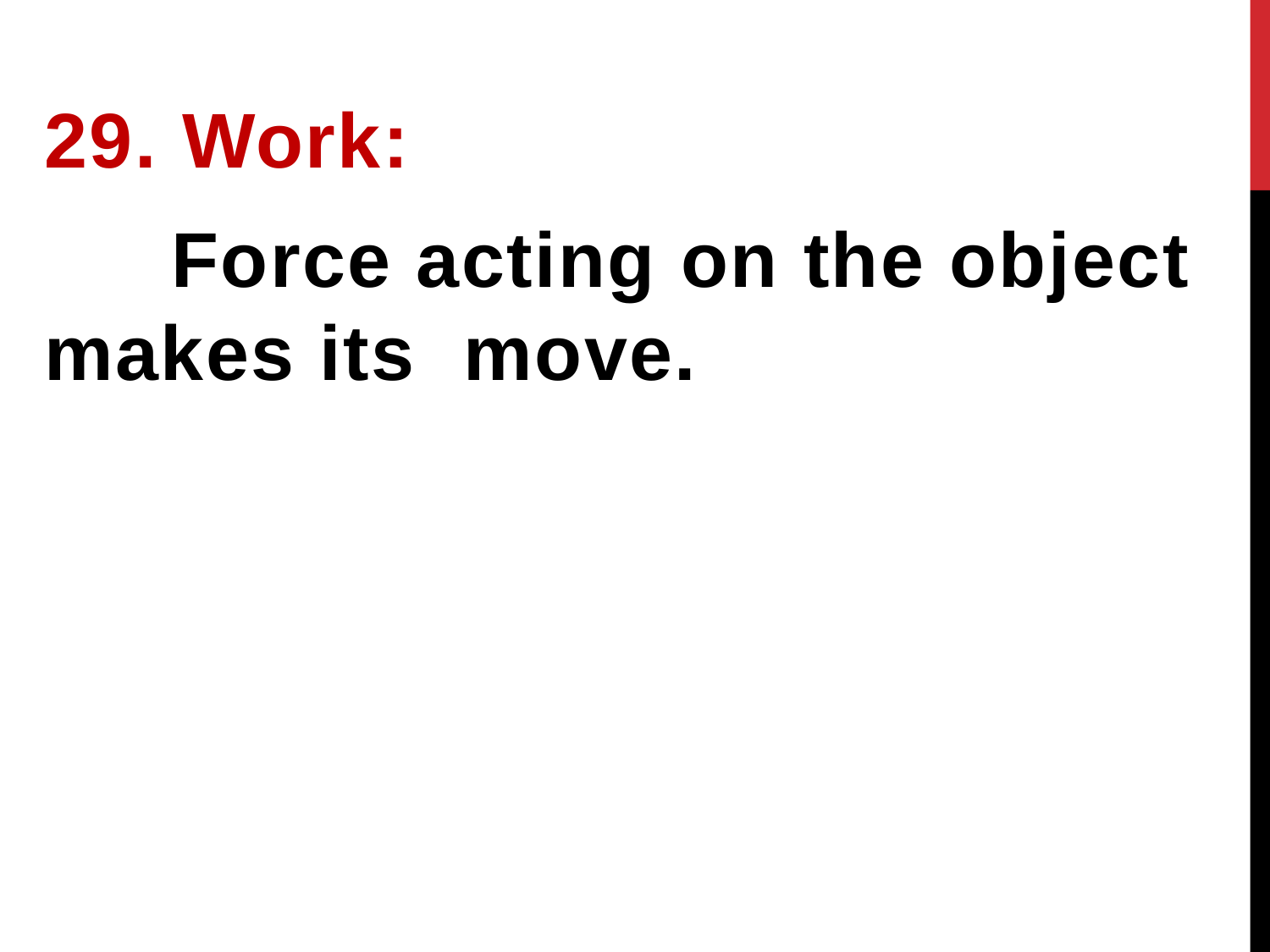

29. Work:
	Force acting on the object makes its  move.